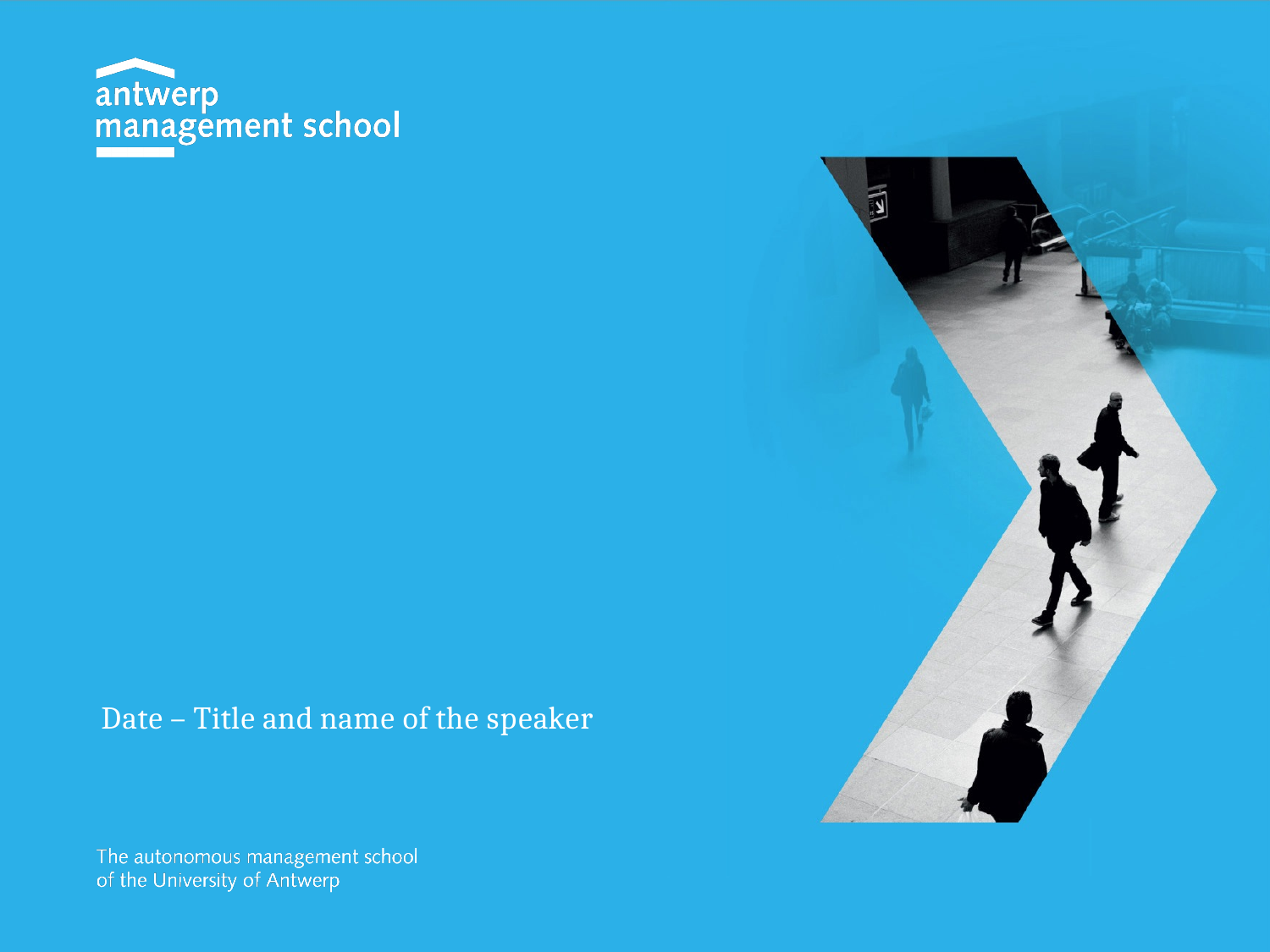

#

Date – Title and name of the speaker